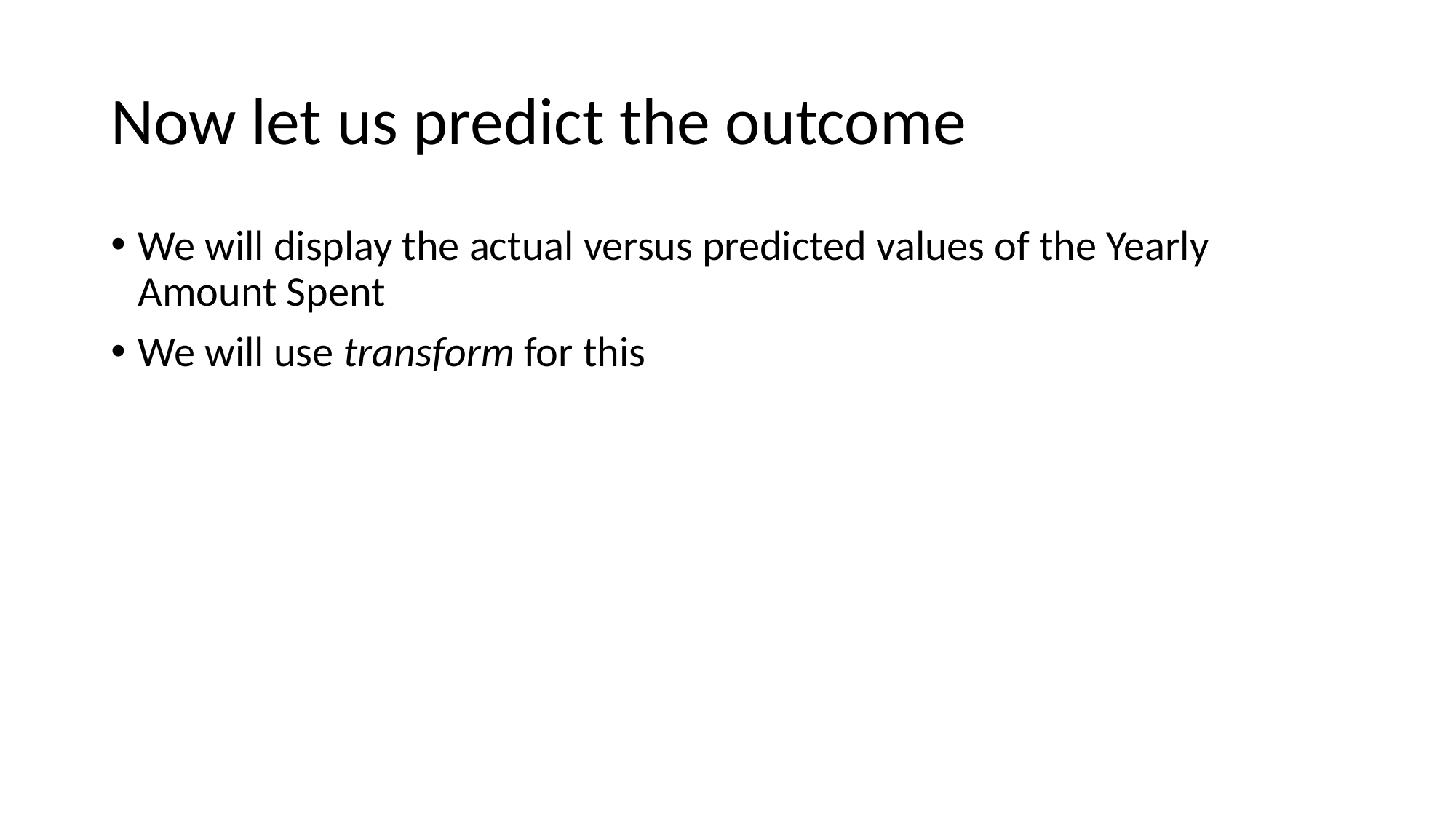

# Now let us predict the outcome
We will display the actual versus predicted values of the Yearly Amount Spent
We will use transform for this